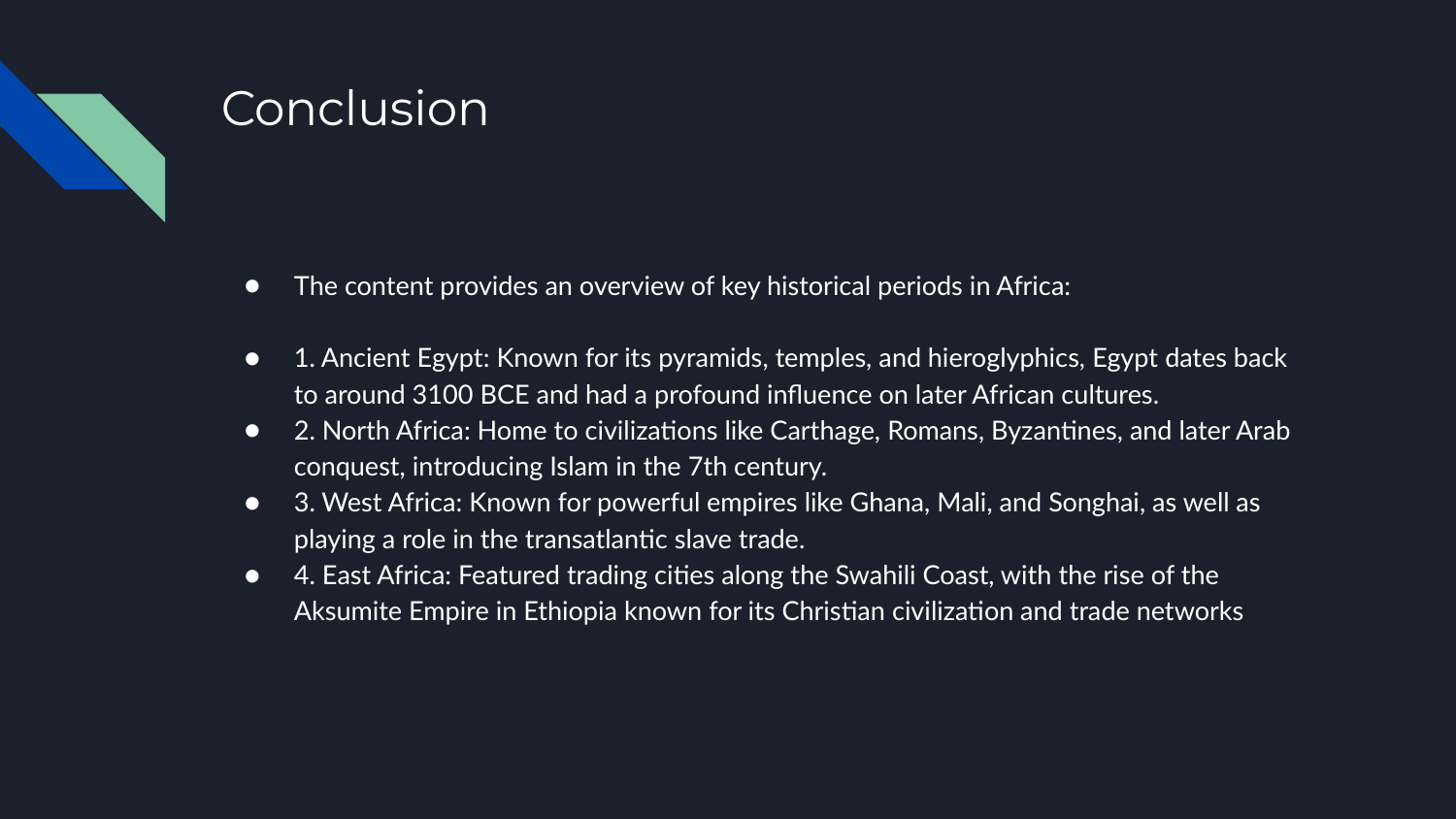

# Conclusion
The content provides an overview of key historical periods in Africa:

1. Ancient Egypt: Known for its pyramids, temples, and hieroglyphics, Egypt dates back to around 3100 BCE and had a profound influence on later African cultures.
2. North Africa: Home to civilizations like Carthage, Romans, Byzantines, and later Arab conquest, introducing Islam in the 7th century.
3. West Africa: Known for powerful empires like Ghana, Mali, and Songhai, as well as playing a role in the transatlantic slave trade.
4. East Africa: Featured trading cities along the Swahili Coast, with the rise of the Aksumite Empire in Ethiopia known for its Christian civilization and trade networks